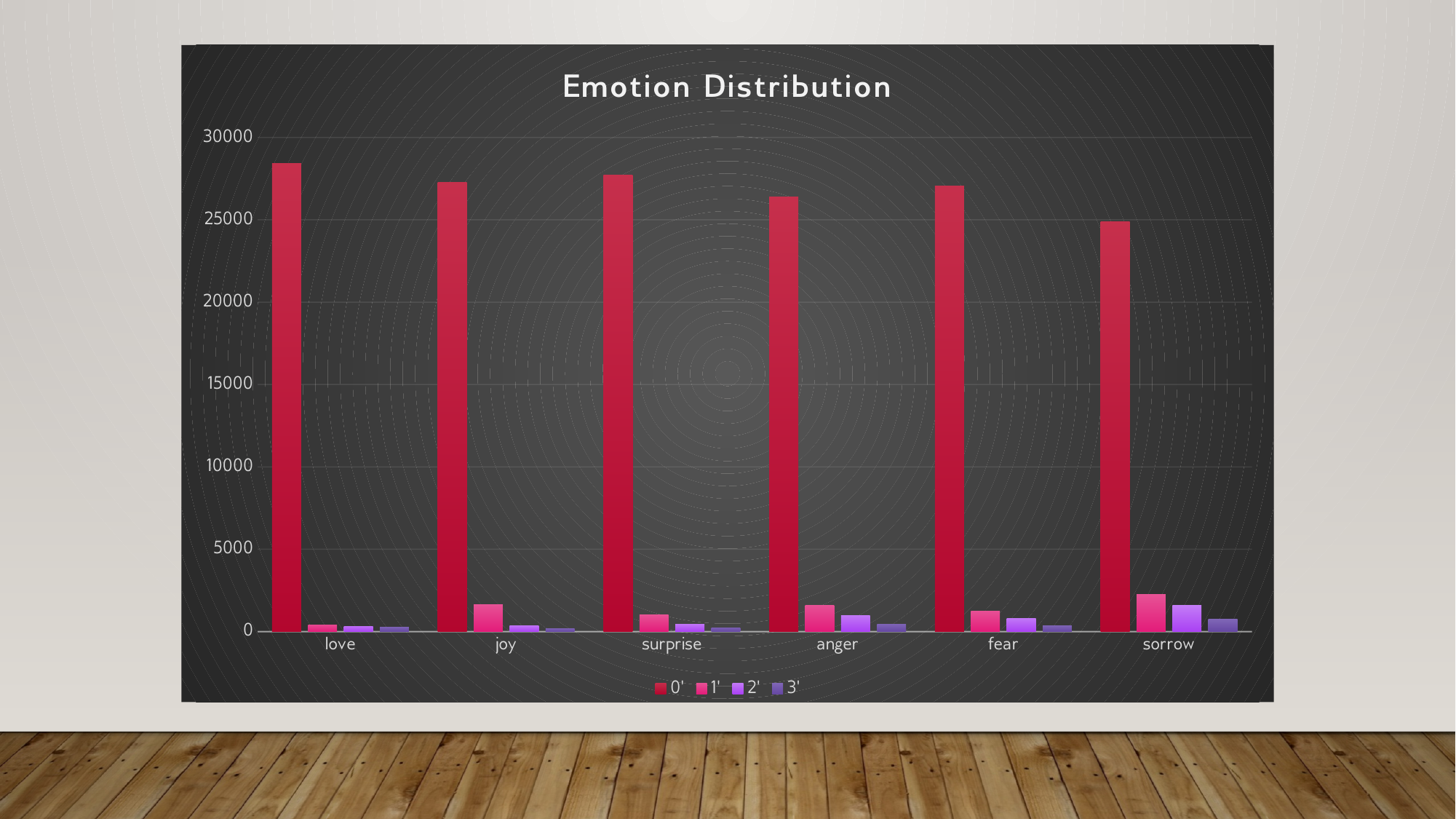

### Chart: Emotion Distribution

| Category | 0' | 1' | 2' | 3' |
|---|---|---|---|---|
| love | 28434.0 | 420.0 | 328.0 | 273.0 |
| joy | 27262.0 | 1645.0 | 370.0 | 180.0 |
| surprise | 27735.0 | 1033.0 | 458.0 | 229.0 |
| anger | 26397.0 | 1612.0 | 981.0 | 465.0 |
| fear | 27048.0 | 1253.0 | 815.0 | 339.0 |
| sorrow | 24898.0 | 2259.0 | 1594.0 | 753.0 |